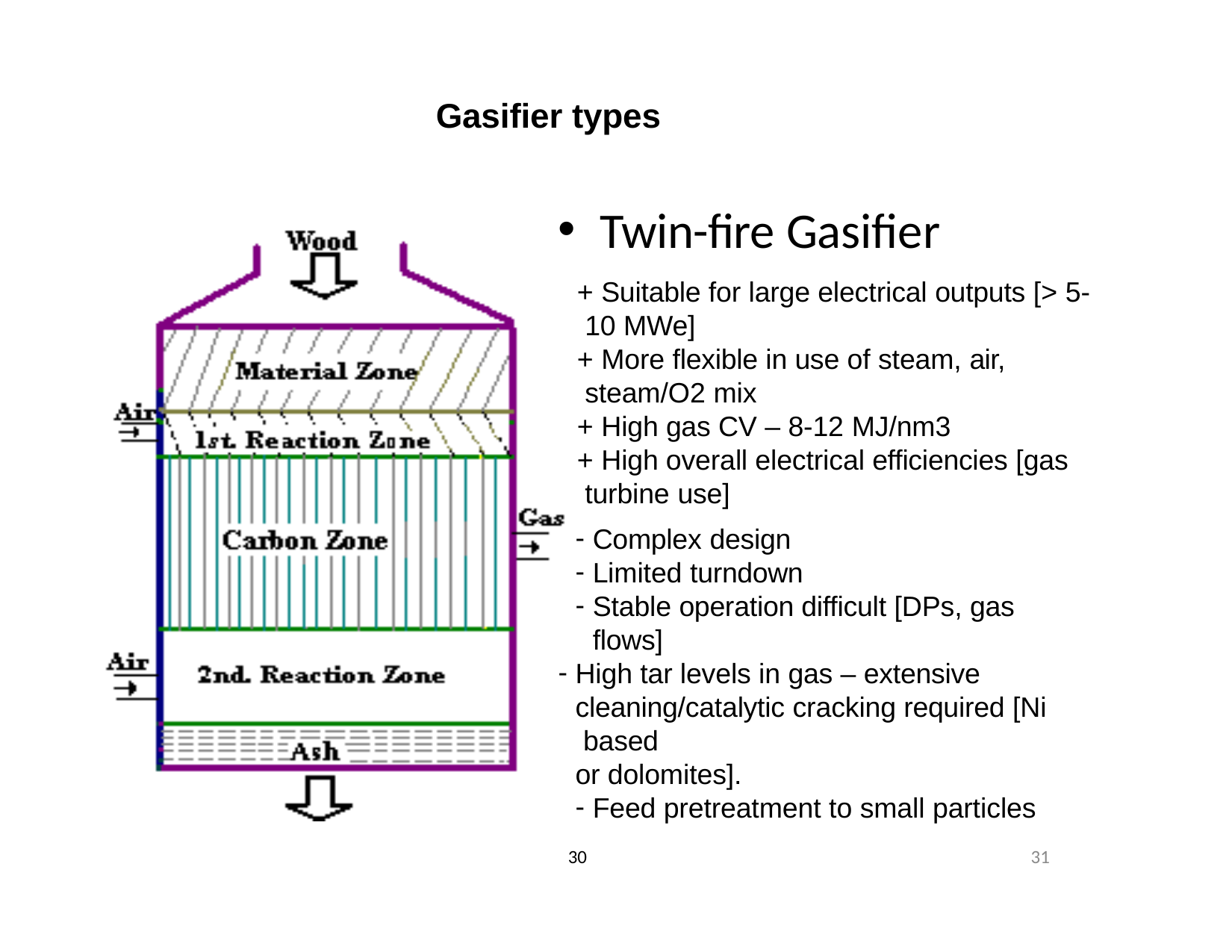

# Gasifier types
Twin-fire Gasifier
+ Suitable for large electrical outputs [> 5-  10 MWe]
+ More flexible in use of steam, air,  steam/O2 mix
+ High gas CV – 8-12 MJ/nm3
+ High overall electrical efficiencies [gas  turbine use]
Complex design
Limited turndown
Stable operation difficult [DPs, gas flows]
High tar levels in gas – extensive  cleaning/catalytic cracking required [Ni  based
or dolomites].
Feed pretreatment to small particles

30
31